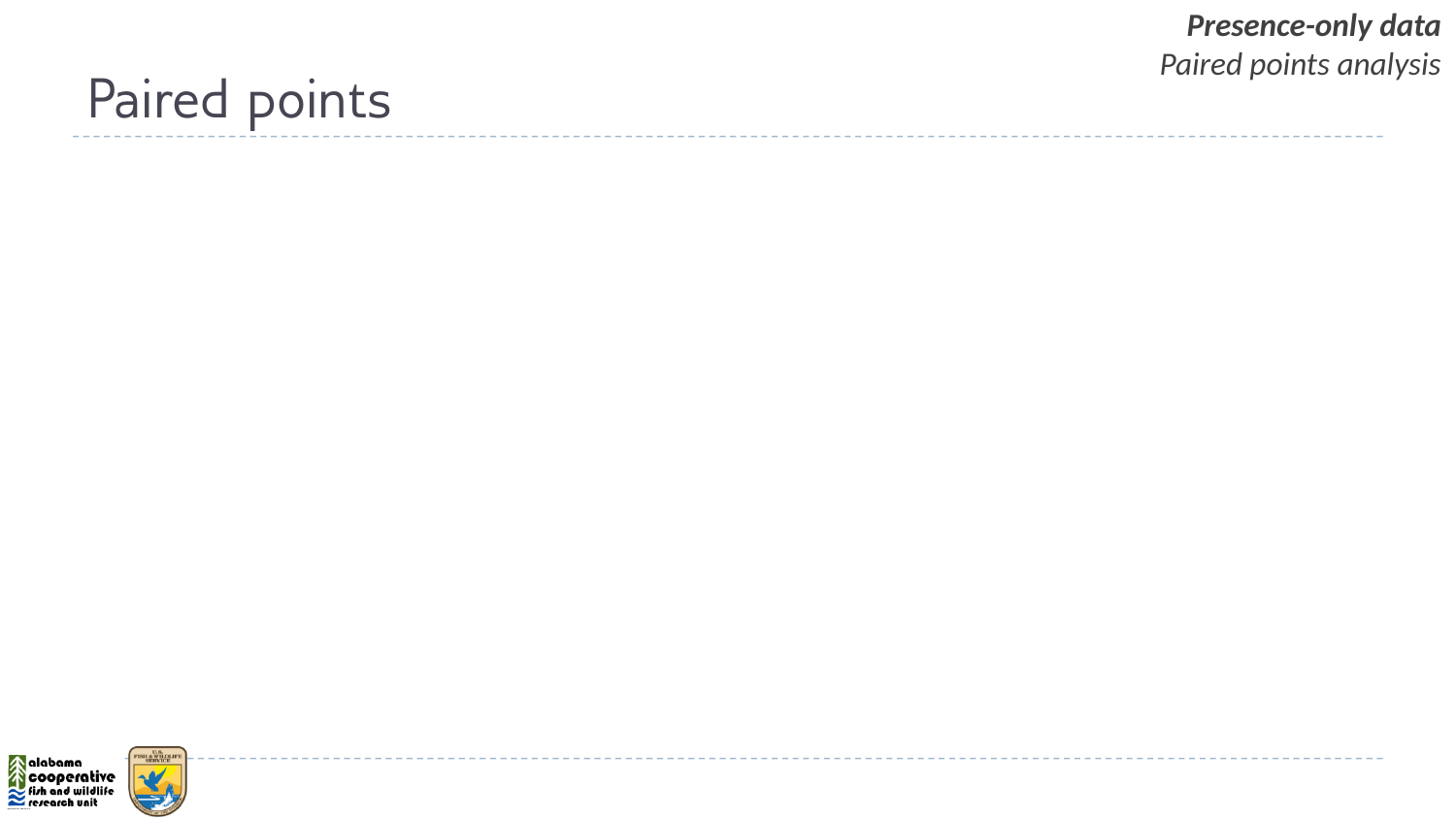

Presence-only data
Paired points analysis
# Paired points